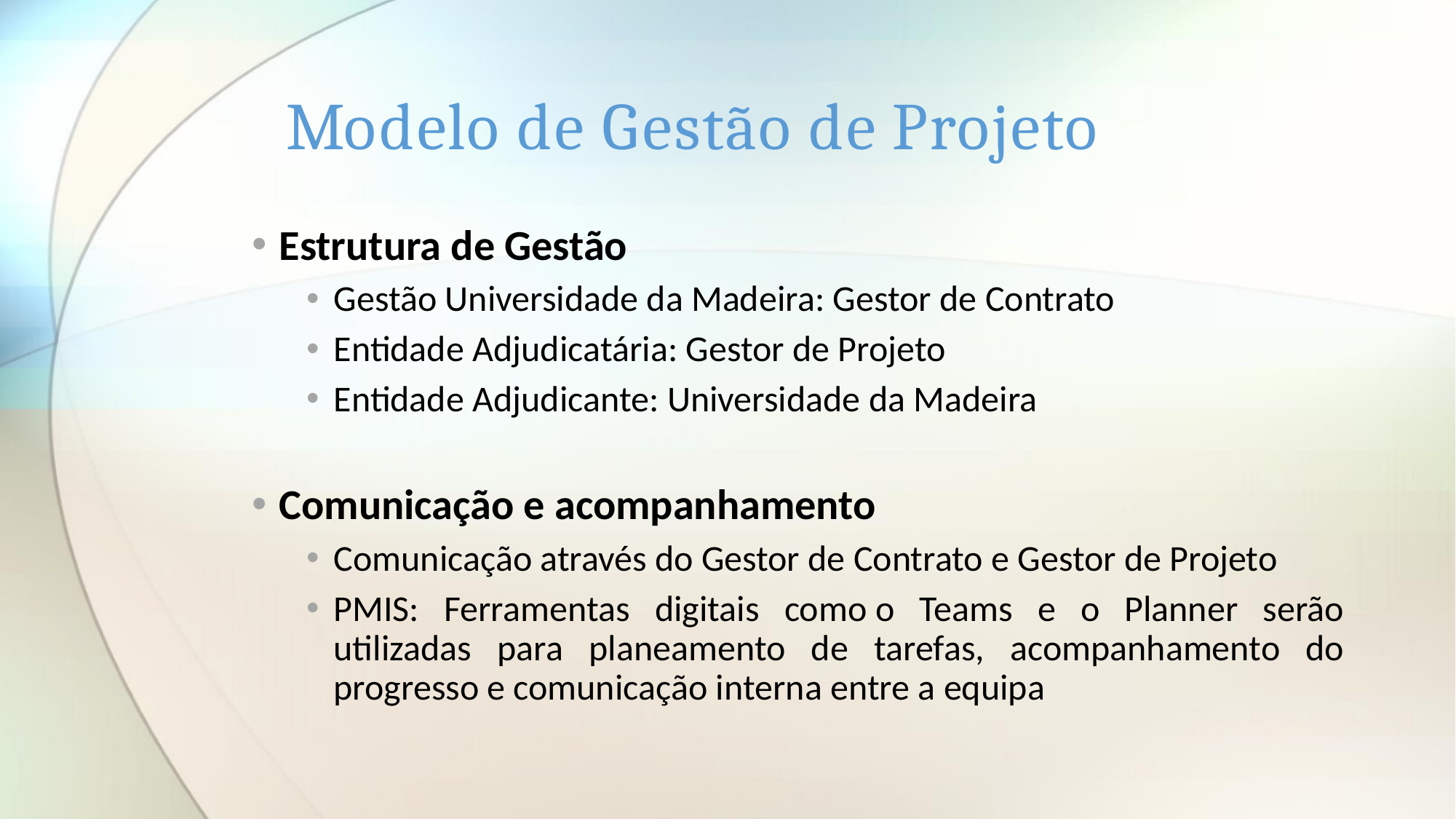

# Modelo de Gestão de Projeto
Estrutura de Gestão
Gestão Universidade da Madeira: Gestor de Contrato
Entidade Adjudicatária: Gestor de Projeto
Entidade Adjudicante: Universidade da Madeira

Comunicação e acompanhamento
Comunicação através do Gestor de Contrato e Gestor de Projeto
PMIS: Ferramentas digitais como o Teams e o Planner serão utilizadas para planeamento de tarefas, acompanhamento do progresso e comunicação interna entre a equipa